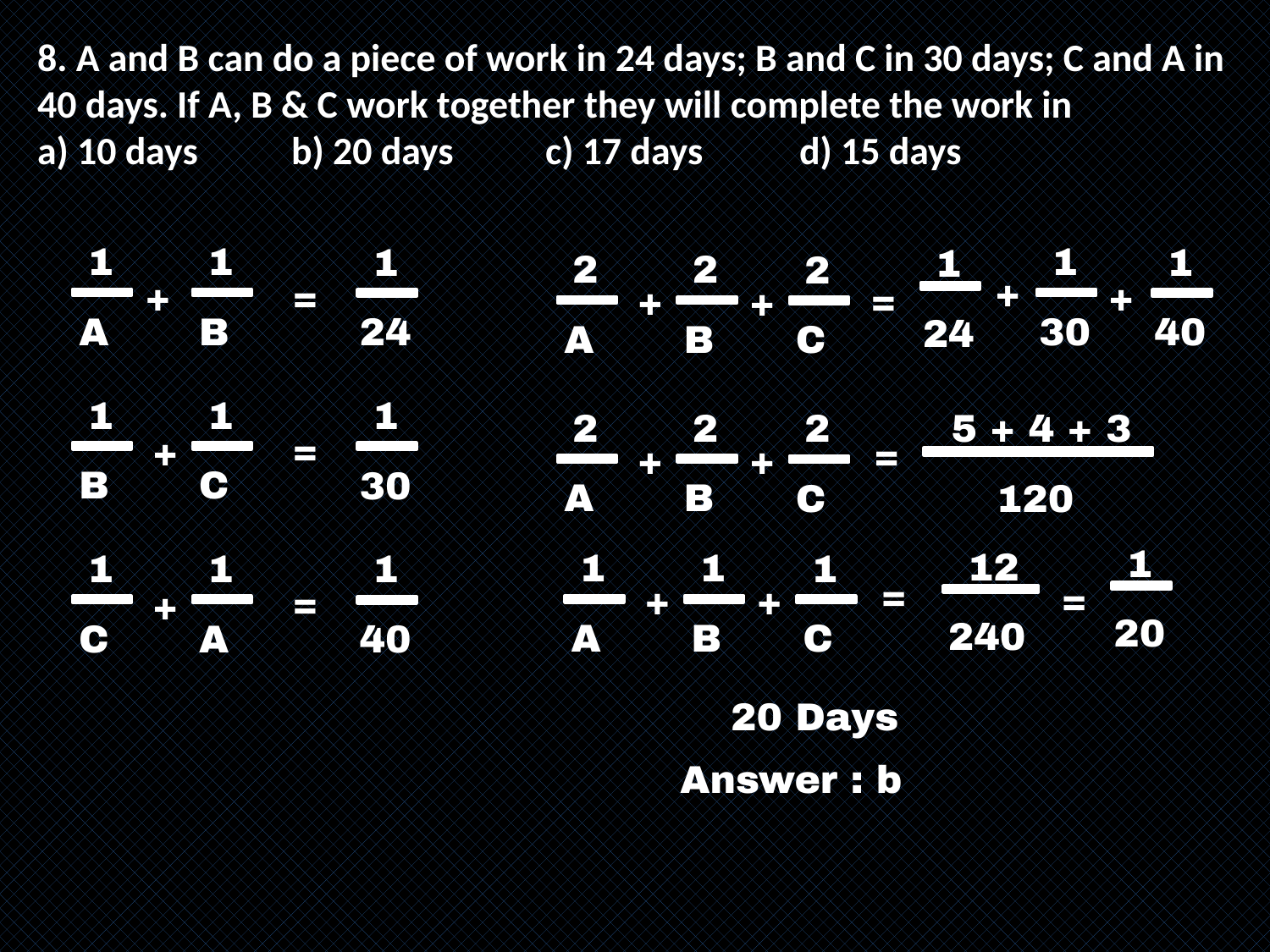

8. A and B can do a piece of work in 24 days; B and C in 30 days; C and A in 40 days. If A, B & C work together they will complete the work in
a) 10 days	b) 20 days	c) 17 days 	d) 15 days
 1
 A
 1
 B
 1
 30
 1
 24
 1
 40
 1
 24
 2
 A
 2
 B
 2
 C
+
=
+
+
=
+
+

 1
 B
 1
 C
 1
 30
 2
 A
 2
 B
 2
 C
 5 + 4 + 3
 120
=
+
=
+
+

 1
 20
 12
 240
 1
 A
 1
 B
 1
 C
 1
 C
 1
 A
 1
 40
=
=
+
+
=
+

20 Days
Answer : b